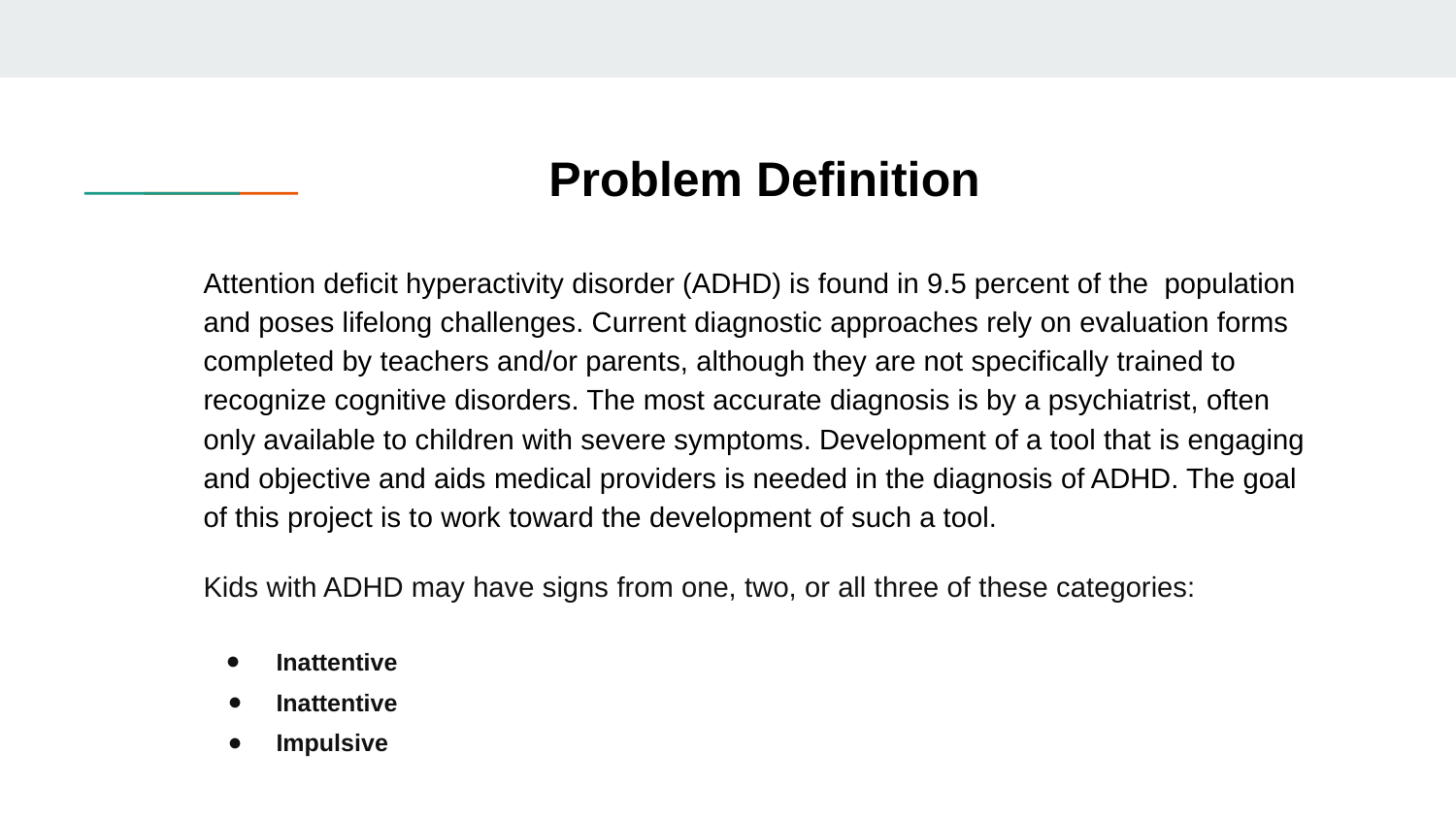

# Problem Definition
Attention deficit hyperactivity disorder (ADHD) is found in 9.5 percent of the  population and poses lifelong challenges. Current diagnostic approaches rely on evaluation forms completed by teachers and/or parents, although they are not specifically trained to recognize cognitive disorders. The most accurate diagnosis is by a psychiatrist, often only available to children with severe symptoms. Development of a tool that is engaging and objective and aids medical providers is needed in the diagnosis of ADHD. The goal of this project is to work toward the development of such a tool.
Kids with ADHD may have signs from one, two, or all three of these categories:
Inattentive
Inattentive
Impulsive